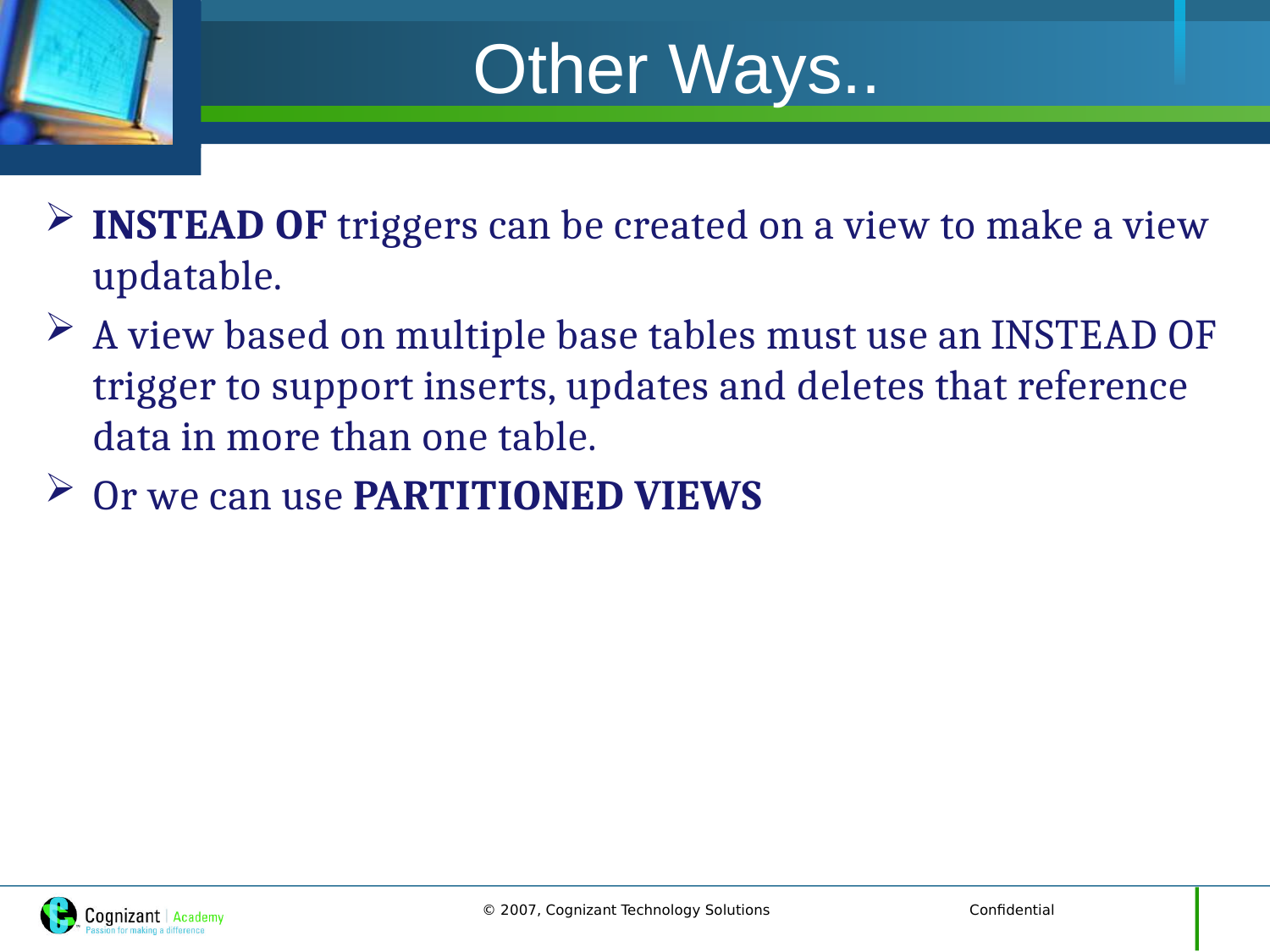

# Other Ways..
INSTEAD OF triggers can be created on a view to make a view updatable.
A view based on multiple base tables must use an INSTEAD OF trigger to support inserts, updates and deletes that reference data in more than one table.
Or we can use PARTITIONED VIEWS